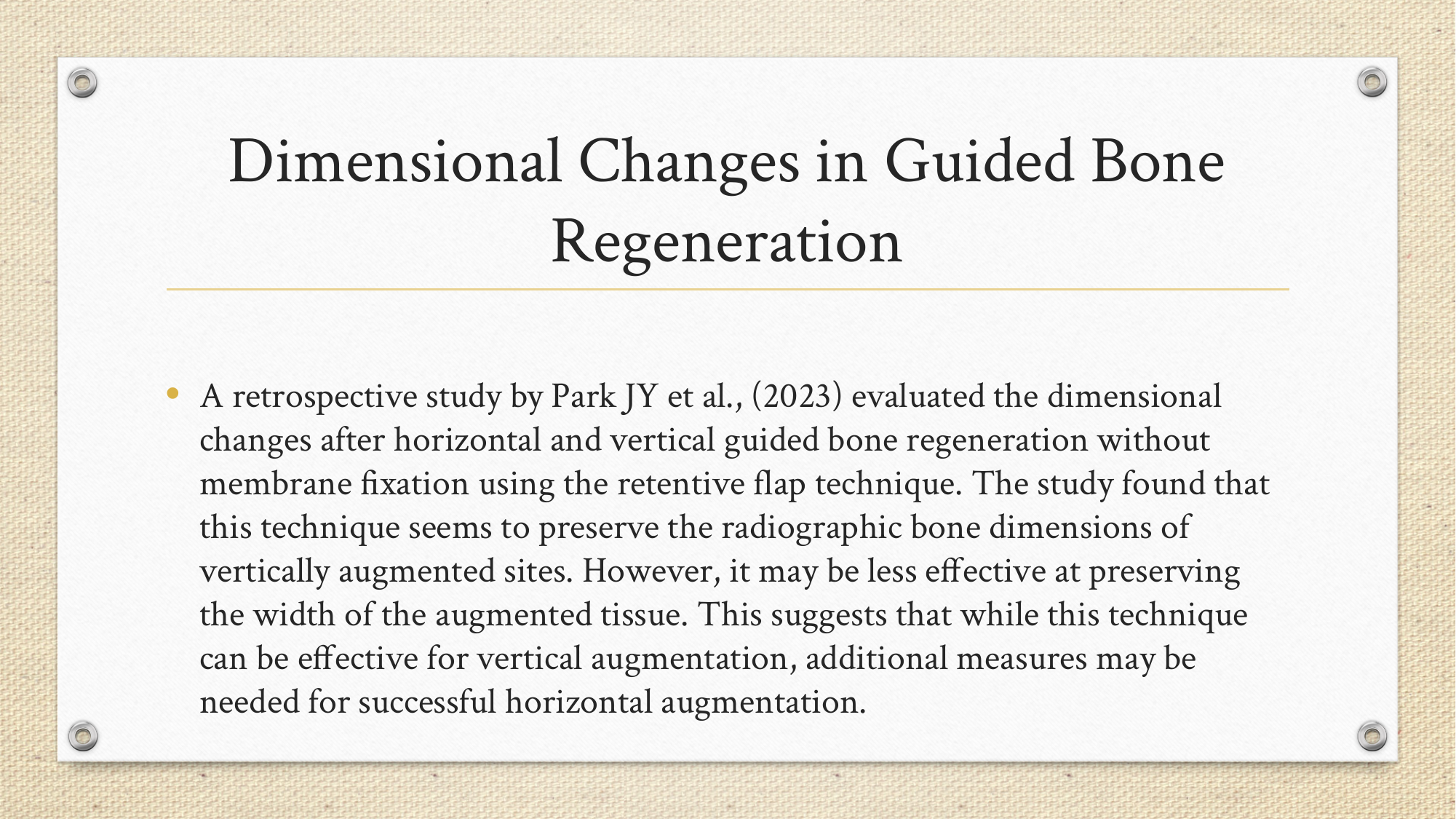

# Dimensional Changes in Guided Bone Regeneration

A retrospective study by Park JY et al., (2023) evaluated the dimensional changes after horizontal and vertical guided bone regeneration without membrane fixation using the retentive flap technique. The study found that this technique seems to preserve the radiographic bone dimensions of vertically augmented sites. However, it may be less effective at preserving the width of the augmented tissue. This suggests that while this technique can be effective for vertical augmentation, additional measures may be needed for successful horizontal augmentation.